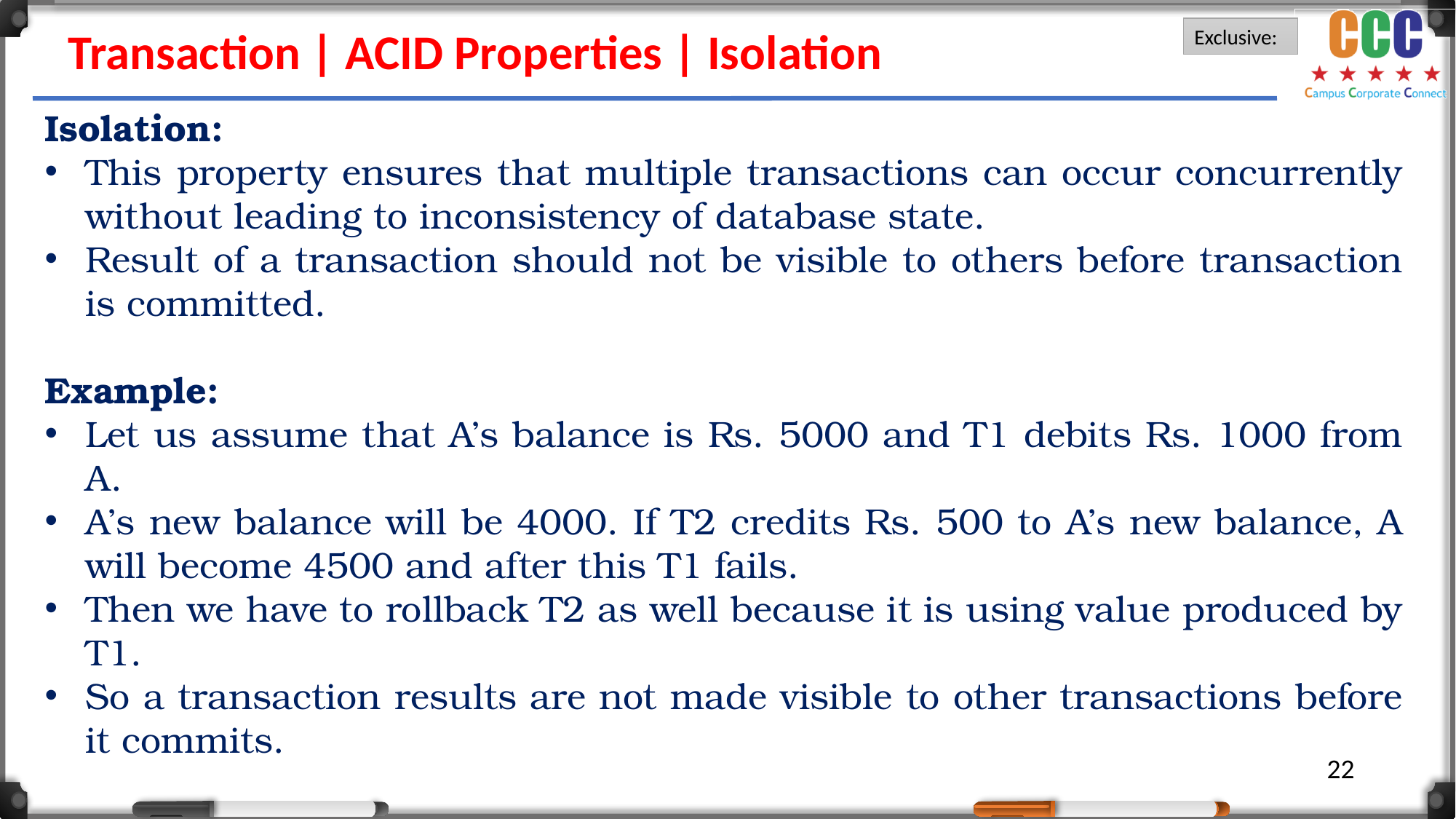

Transaction | ACID Properties | Isolation
Isolation:
This property ensures that multiple transactions can occur concurrently without leading to inconsistency of database state.
Result of a transaction should not be visible to others before transaction is committed.

Example:
Let us assume that A’s balance is Rs. 5000 and T1 debits Rs. 1000 from A.
A’s new balance will be 4000. If T2 credits Rs. 500 to A’s new balance, A will become 4500 and after this T1 fails.
Then we have to rollback T2 as well because it is using value produced by T1.
So a transaction results are not made visible to other transactions before it commits.